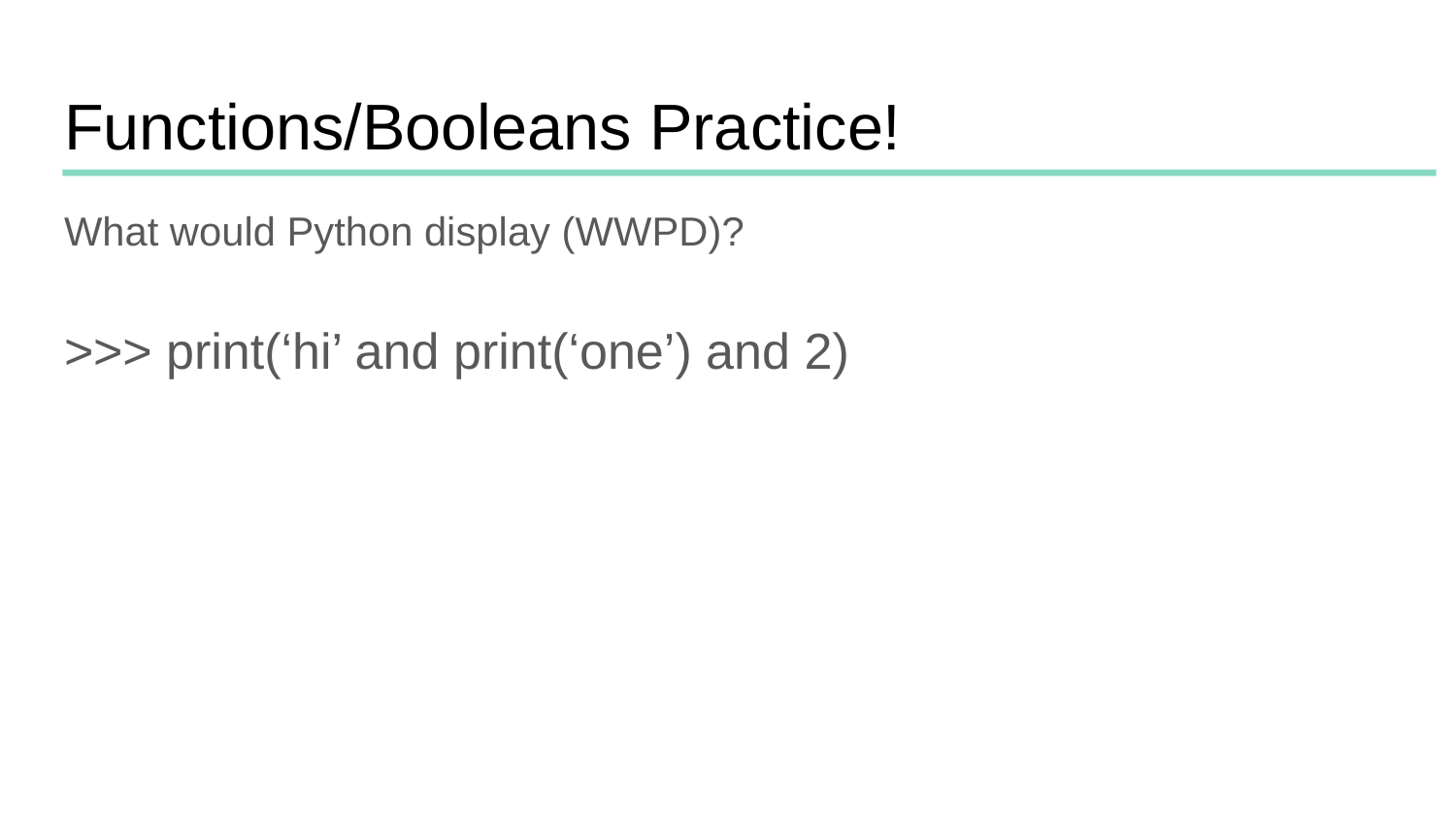

# Functions/Booleans Practice!
What would Python display (WWPD)?

>>> print(‘hi’ and print(‘one’) and 2)